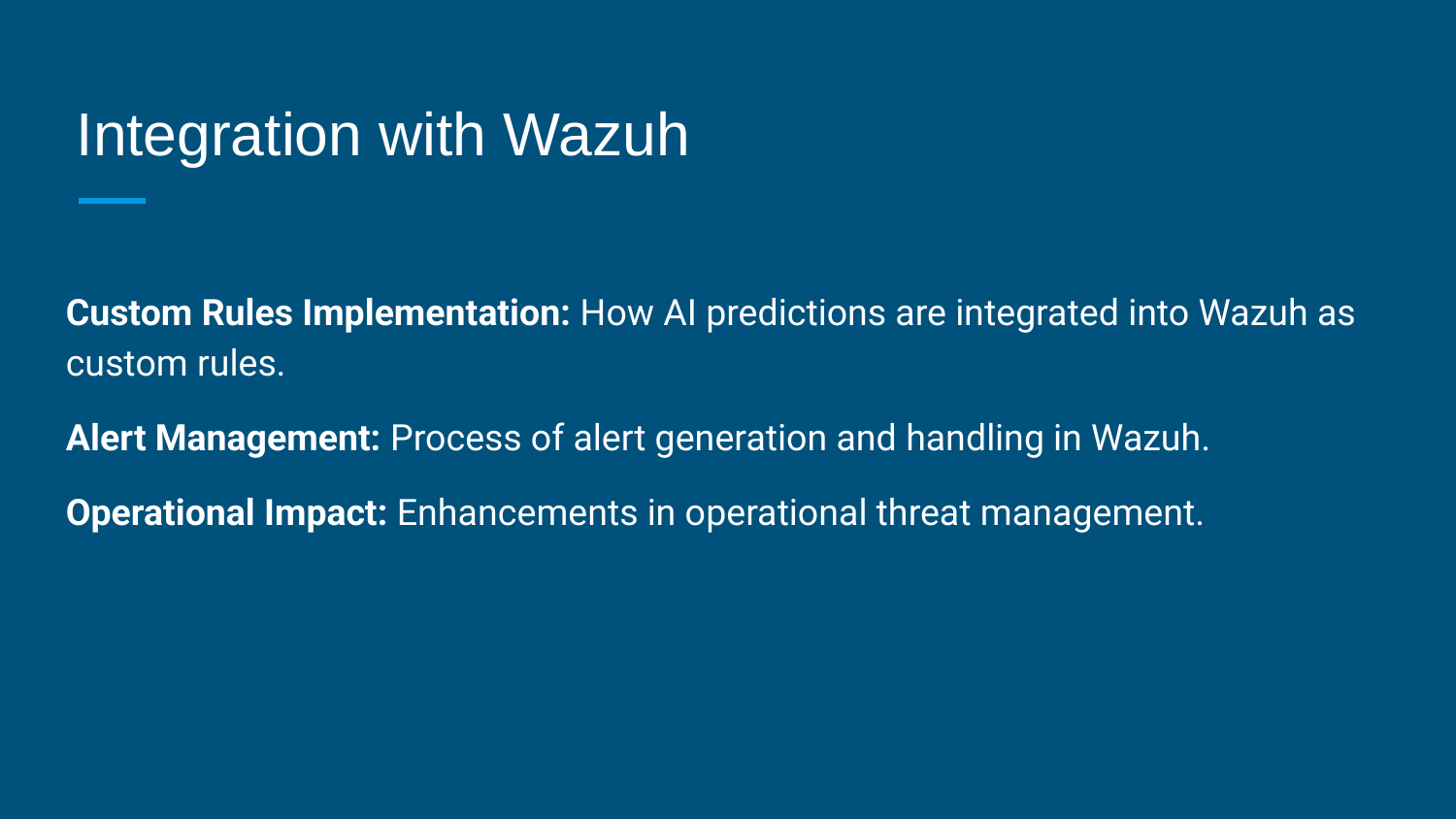

# Integration with Wazuh
Custom Rules Implementation: How AI predictions are integrated into Wazuh as custom rules.
Alert Management: Process of alert generation and handling in Wazuh.
Operational Impact: Enhancements in operational threat management.